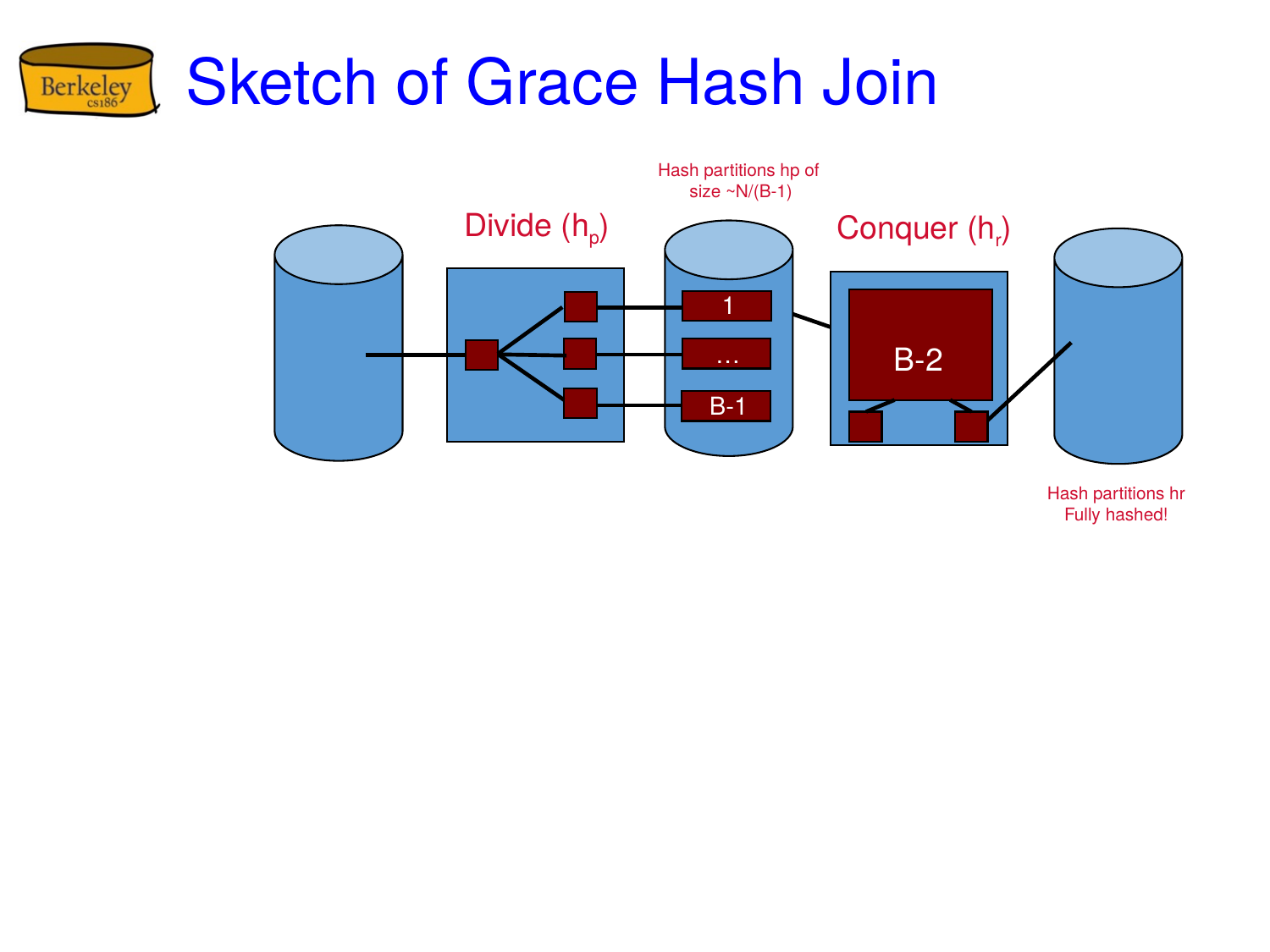

# Sketch of Grace Hash Join
Hash partitions hp of
size ~N/(B-1)
Divide (hp)
Conquer (hr)

1

…
B-2

B-1

Hash partitions hr
Fully hashed!